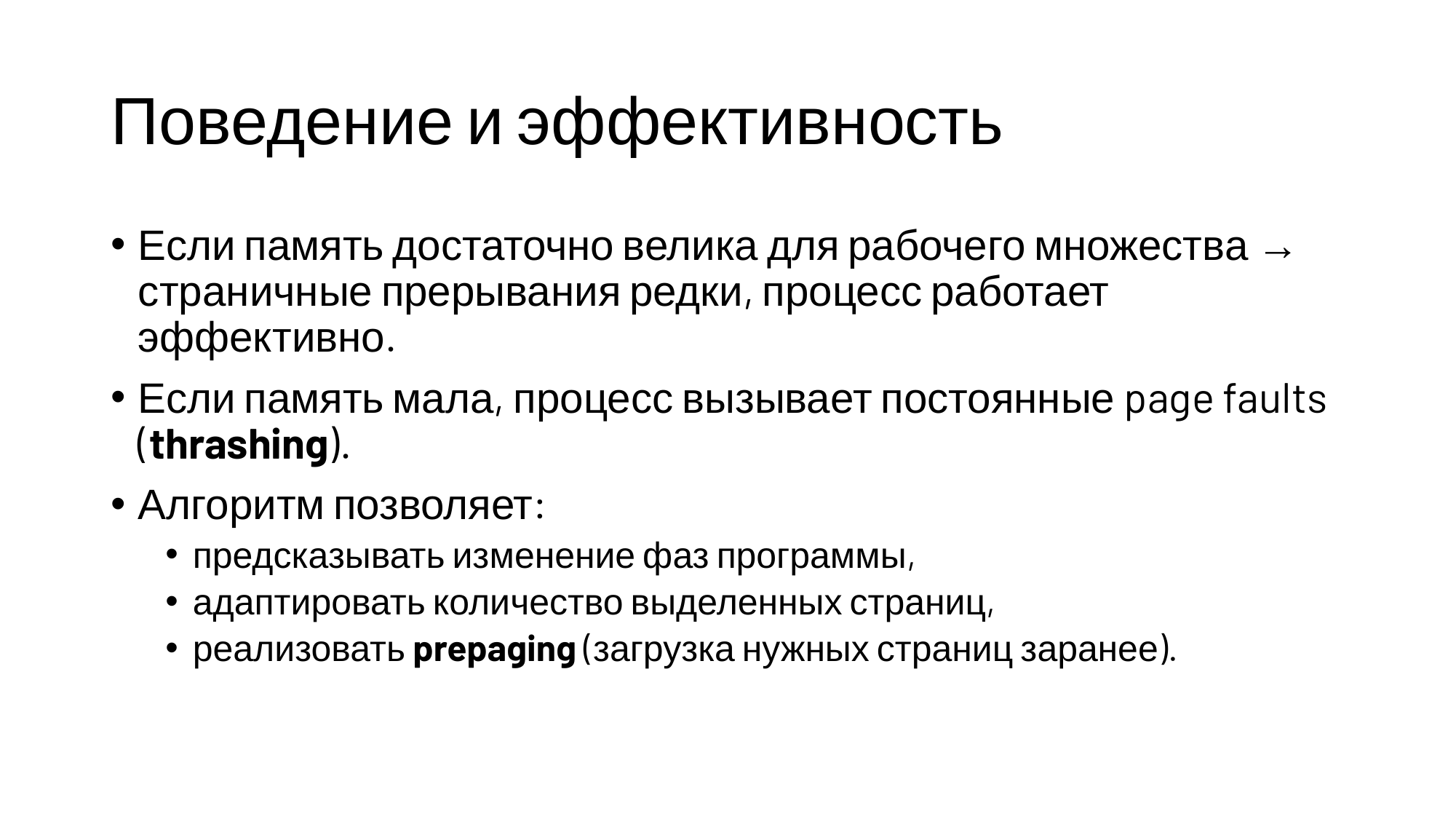

# Поведение и эффективность
Если память достаточно велика для рабочего множества →
страничные прерывания редки, процесс работает эффективно.
Если память мала, процесс вызывает постоянные page faults (thrashing).
Алгоритм позволяет:
предсказывать изменение фаз программы,
адаптировать количество выделенных страниц,
реализовать prepaging (загрузка нужных страниц заранее).